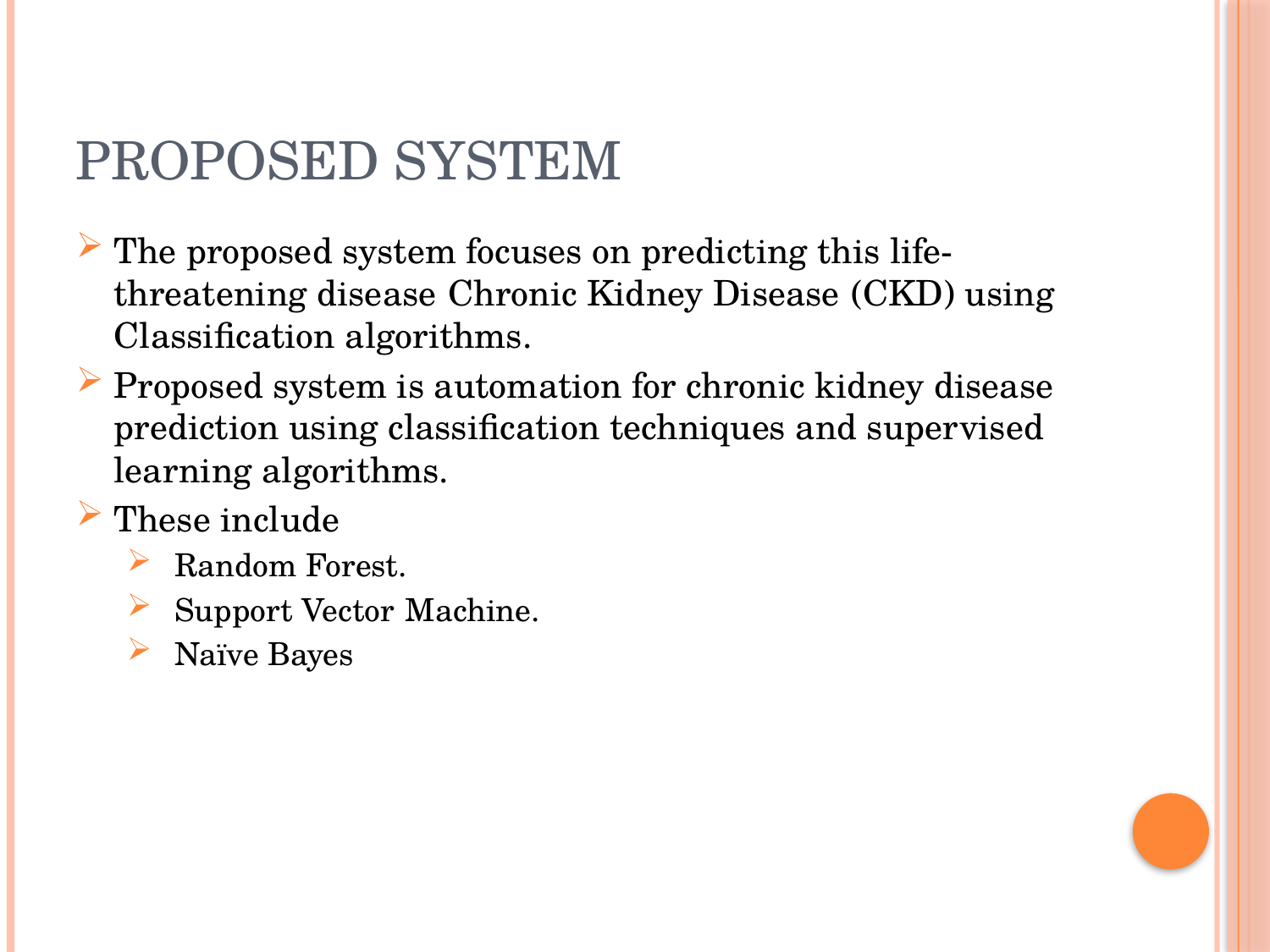

# Proposed System
The proposed system focuses on predicting this life-threatening disease Chronic Kidney Disease (CKD) using Classification algorithms.
Proposed system is automation for chronic kidney disease prediction using classification techniques and supervised learning algorithms.
These include
Random Forest.
Support Vector Machine.
Naïve Bayes